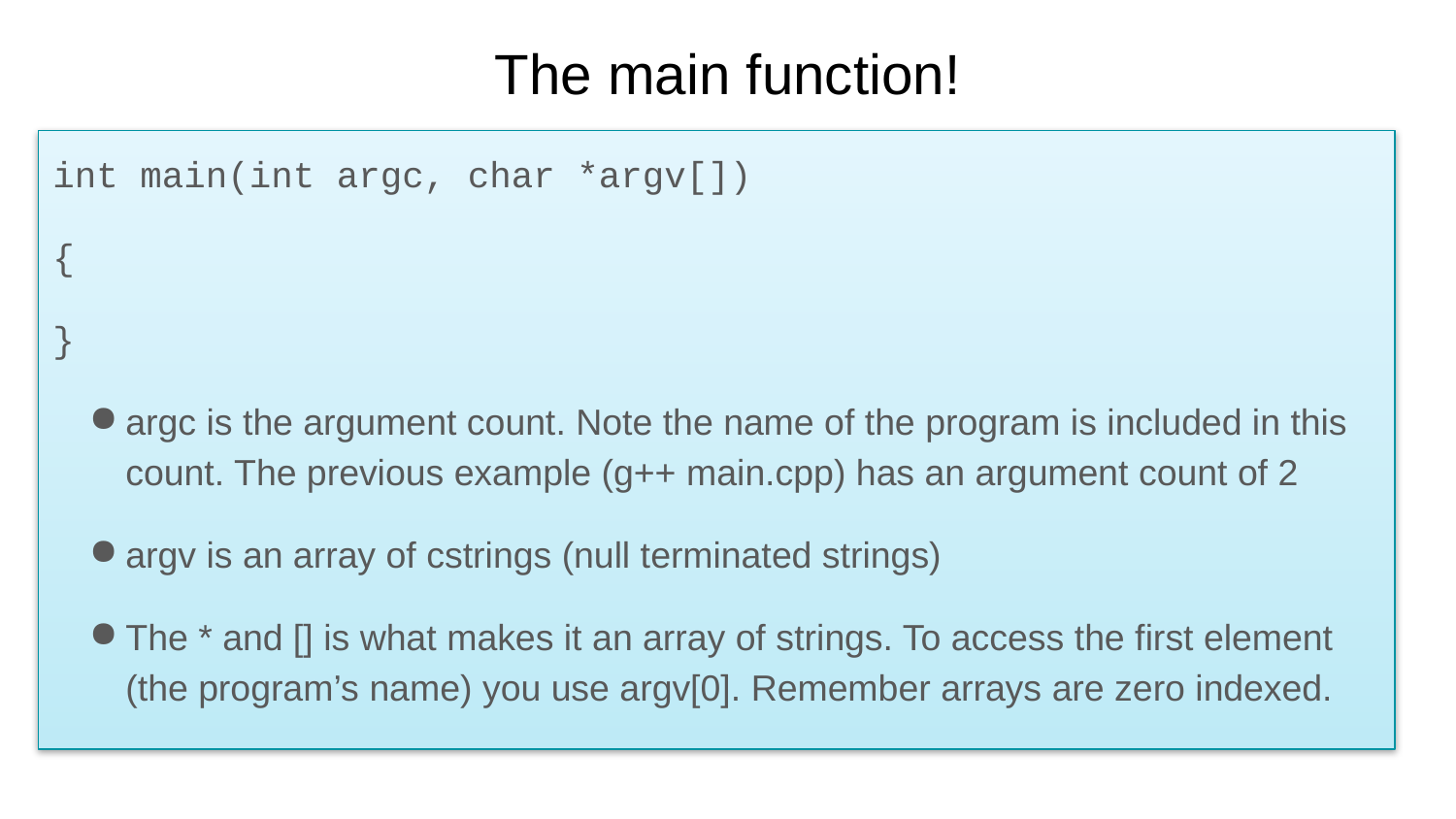

# The main function!
int main(int argc, char *argv[])
{
}
argc is the argument count. Note the name of the program is included in this count. The previous example (g++ main.cpp) has an argument count of 2
argv is an array of cstrings (null terminated strings)
The * and [] is what makes it an array of strings. To access the first element (the program’s name) you use argv[0]. Remember arrays are zero indexed.